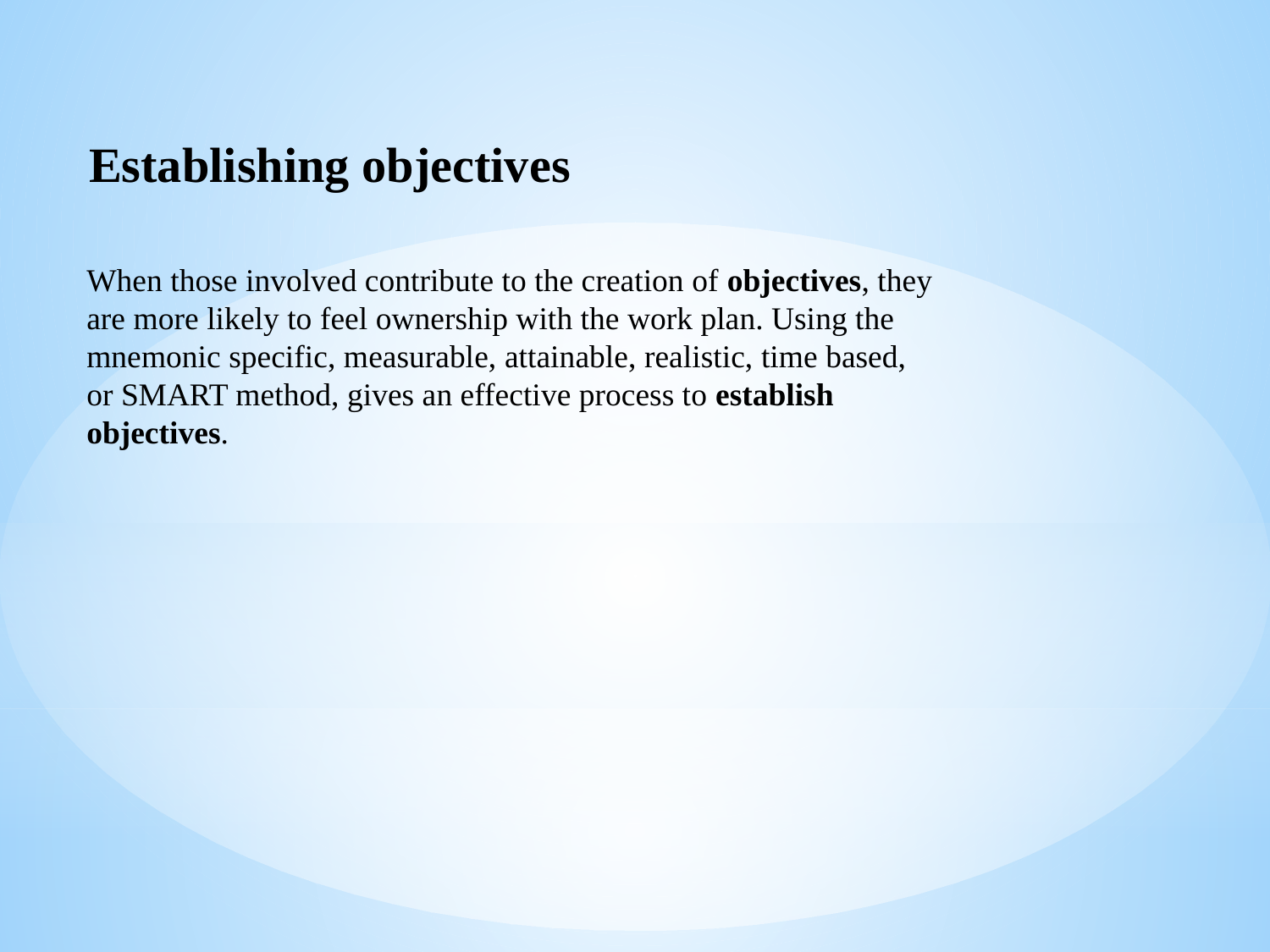

Establishing objectives
When those involved contribute to the creation of objectives, they are more likely to feel ownership with the work plan. Using the mnemonic specific, measurable, attainable, realistic, time based, or SMART method, gives an effective process to establish objectives.